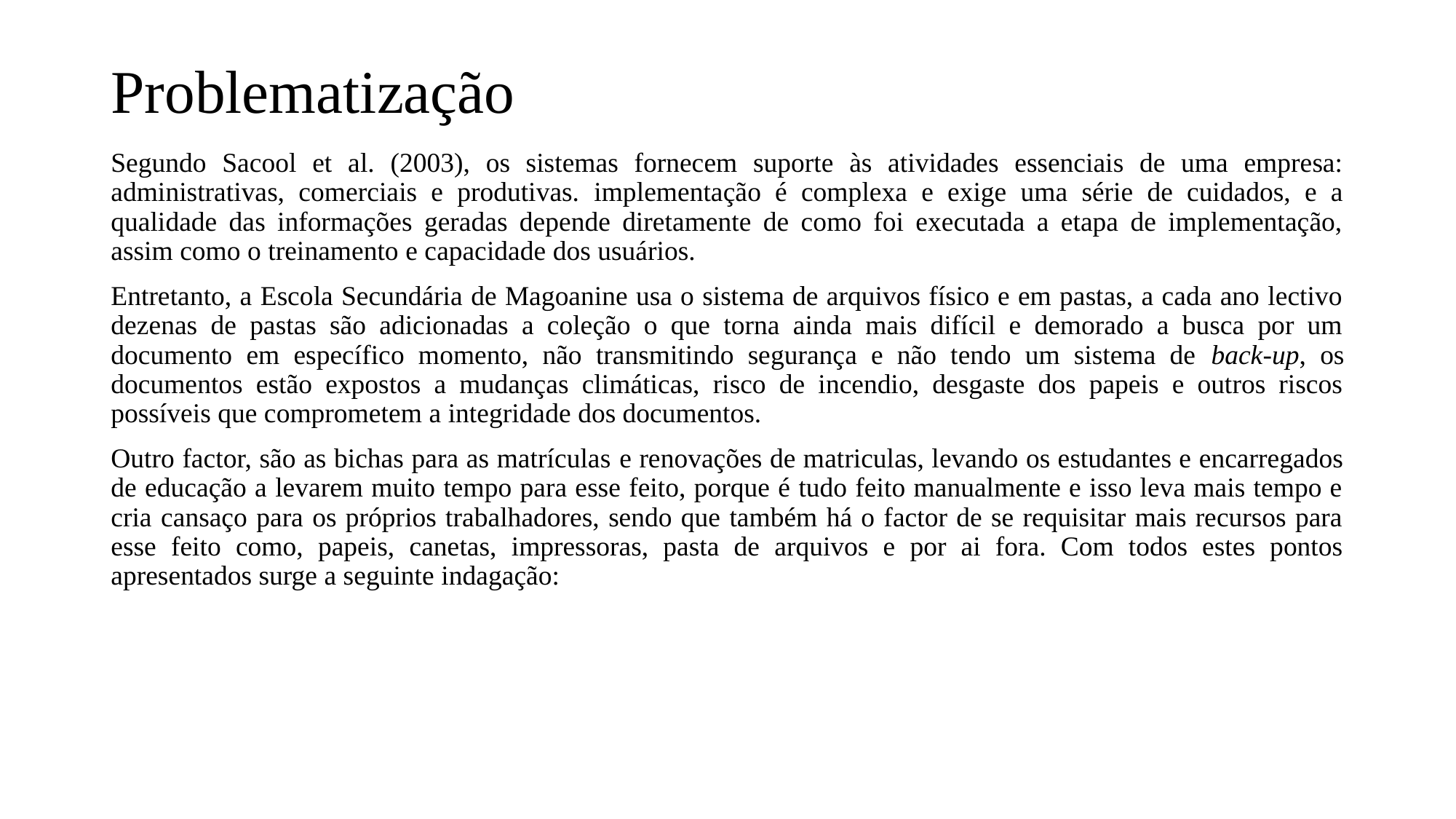

# Problematização
Segundo Sacool et al. (2003), os sistemas fornecem suporte às atividades essenciais de uma empresa: administrativas, comerciais e produtivas. implementação é complexa e exige uma série de cuidados, e a qualidade das informações geradas depende diretamente de como foi executada a etapa de implementação, assim como o treinamento e capacidade dos usuários.
Entretanto, a Escola Secundária de Magoanine usa o sistema de arquivos físico e em pastas, a cada ano lectivo dezenas de pastas são adicionadas a coleção o que torna ainda mais difícil e demorado a busca por um documento em específico momento, não transmitindo segurança e não tendo um sistema de back-up, os documentos estão expostos a mudanças climáticas, risco de incendio, desgaste dos papeis e outros riscos possíveis que comprometem a integridade dos documentos.
Outro factor, são as bichas para as matrículas e renovações de matriculas, levando os estudantes e encarregados de educação a levarem muito tempo para esse feito, porque é tudo feito manualmente e isso leva mais tempo e cria cansaço para os próprios trabalhadores, sendo que também há o factor de se requisitar mais recursos para esse feito como, papeis, canetas, impressoras, pasta de arquivos e por ai fora. Com todos estes pontos apresentados surge a seguinte indagação: